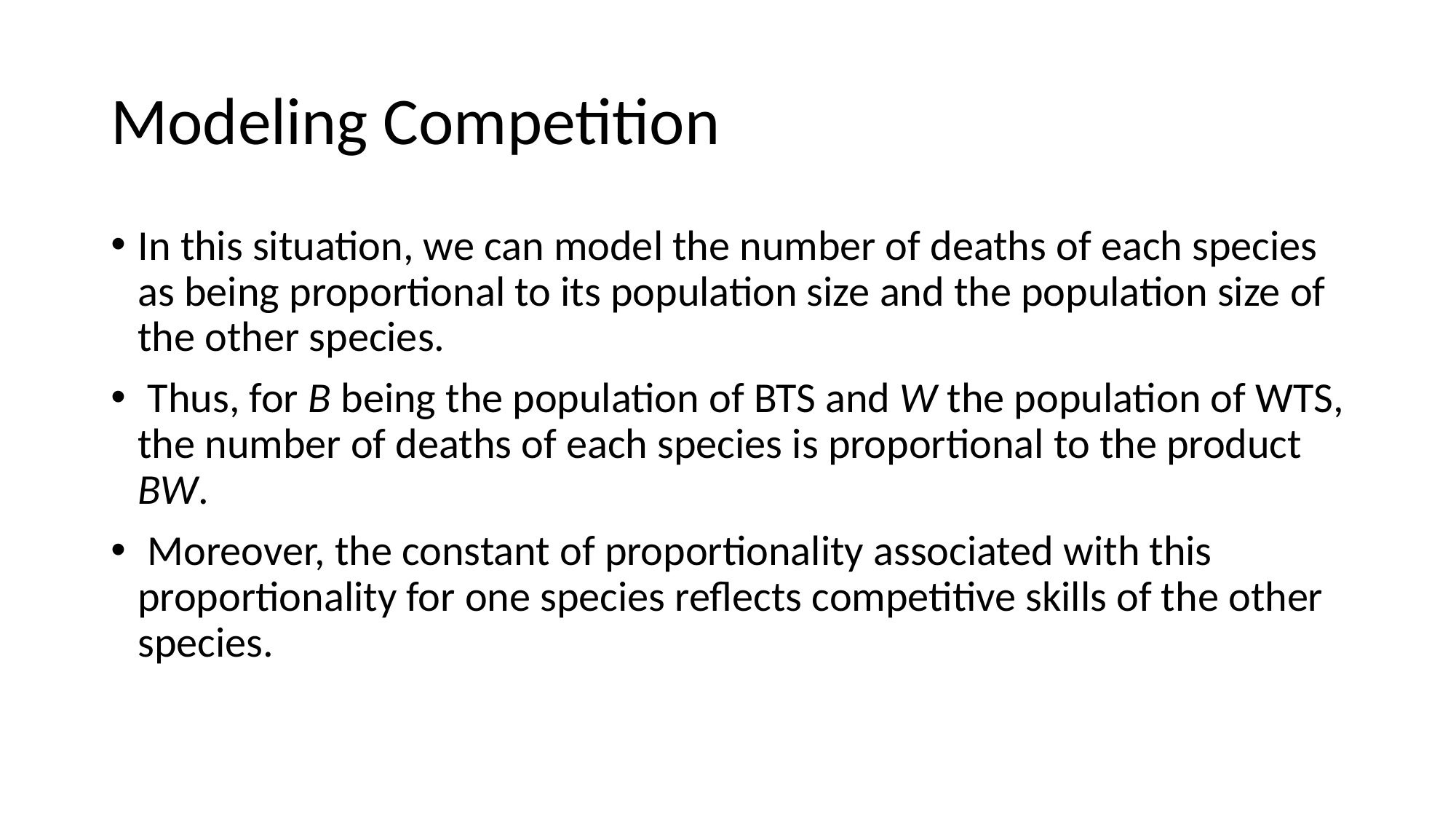

Modeling Competition
In this situation, we can model the number of deaths of each species as being proportional to its population size and the population size of the other species.
 Thus, for B being the population of BTS and W the population of WTS, the number of deaths of each species is proportional to the product BW.
 Moreover, the constant of proportionality associated with this proportionality for one species reflects competitive skills of the other species.